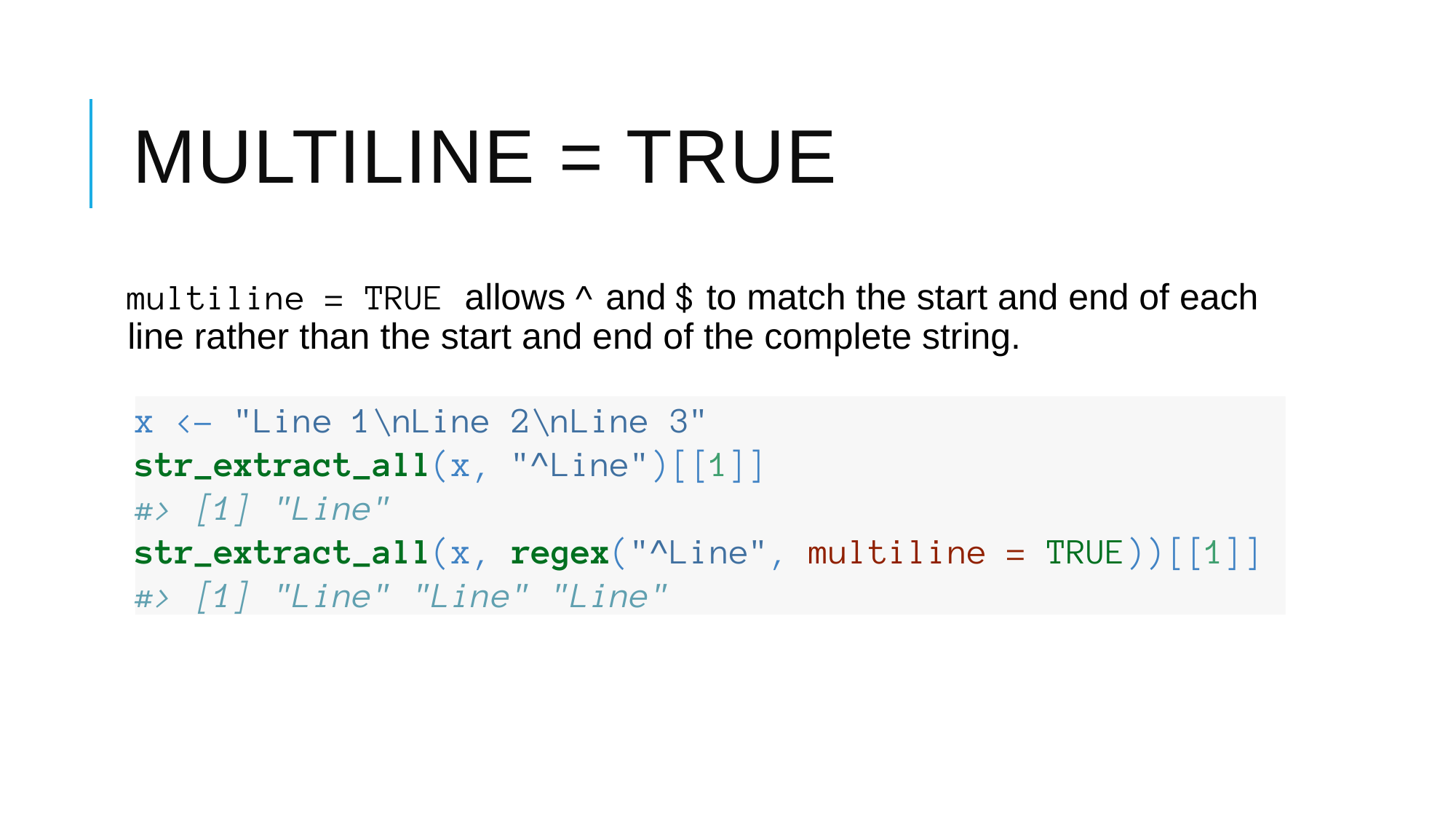

# multiline = TRUE
multiline = TRUE allows ^ and $ to match the start and end of each line rather than the start and end of the complete string.

x <- "Line 1\nLine 2\nLine 3"
str_extract_all(x, "^Line")[[1]]
#> [1] "Line"
str_extract_all(x, regex("^Line", multiline = TRUE))[[1]]
#> [1] "Line" "Line" "Line"